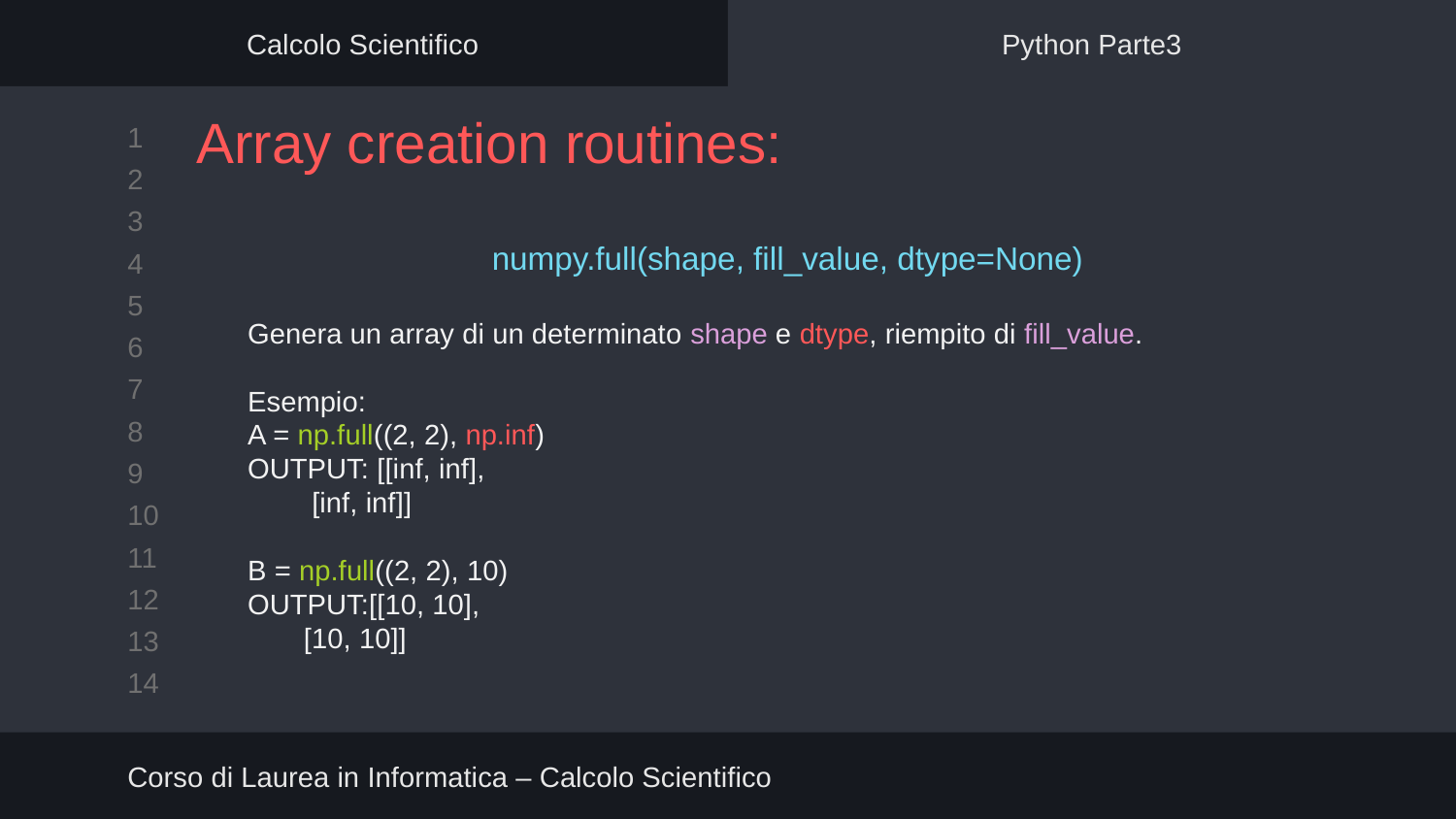

Calcolo Scientifico
Python Parte3
# Array creation routines:
numpy.full(shape, fill_value, dtype=None)

Genera un array di un determinato shape e dtype, riempito di fill_value.

Esempio:
A = np.full((2, 2), np.inf)
OUTPUT: [[inf, inf],
        [inf, inf]]

B = np.full((2, 2), 10)
OUTPUT:[[10, 10],
       [10, 10]]
Corso di Laurea in Informatica – Calcolo Scientifico